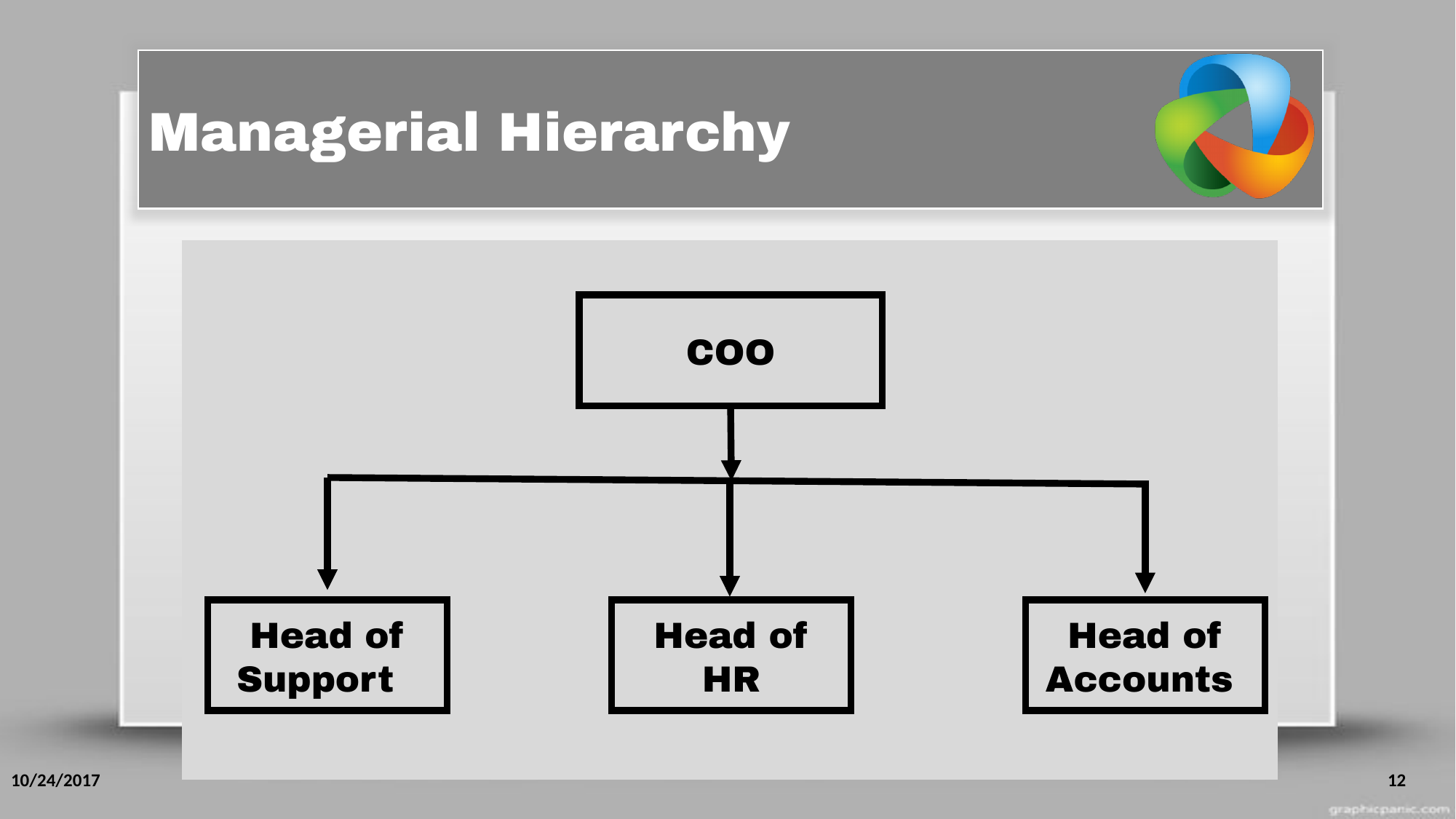

Managerial Hierarchy

COO
Head of Support
Head of Accounts
Head of HR
10/24/2017
12